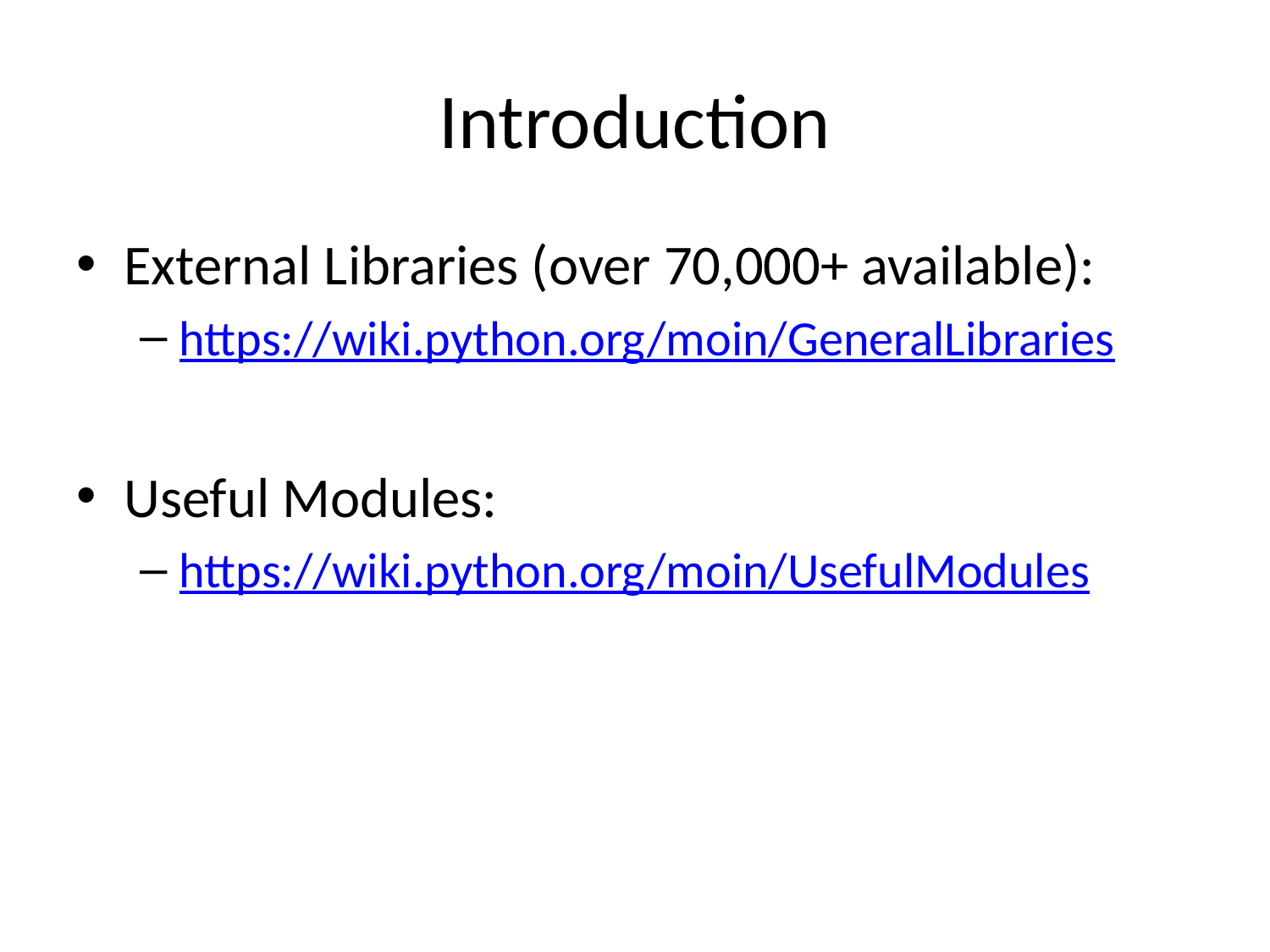

# Introduction
External Libraries (over 70,000+ available):
https://wiki.python.org/moin/GeneralLibraries

Useful Modules:
https://wiki.python.org/moin/UsefulModules